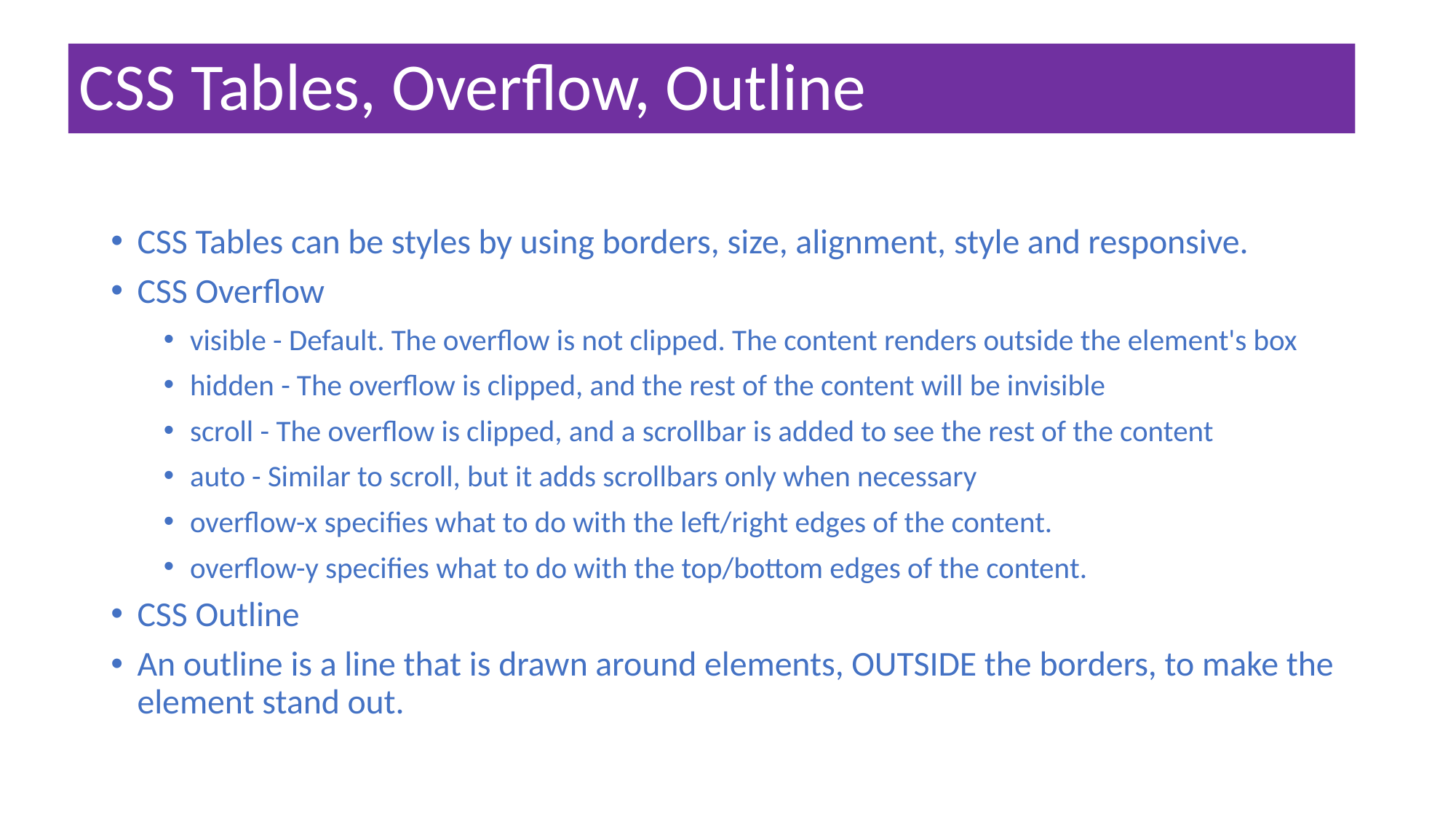

# CSS Tables, Overflow, Outline
CSS Tables can be styles by using borders, size, alignment, style and responsive.
CSS Overflow
visible - Default. The overflow is not clipped. The content renders outside the element's box
hidden - The overflow is clipped, and the rest of the content will be invisible
scroll - The overflow is clipped, and a scrollbar is added to see the rest of the content
auto - Similar to scroll, but it adds scrollbars only when necessary
overflow-x specifies what to do with the left/right edges of the content.
overflow-y specifies what to do with the top/bottom edges of the content.
CSS Outline
An outline is a line that is drawn around elements, OUTSIDE the borders, to make the element stand out.